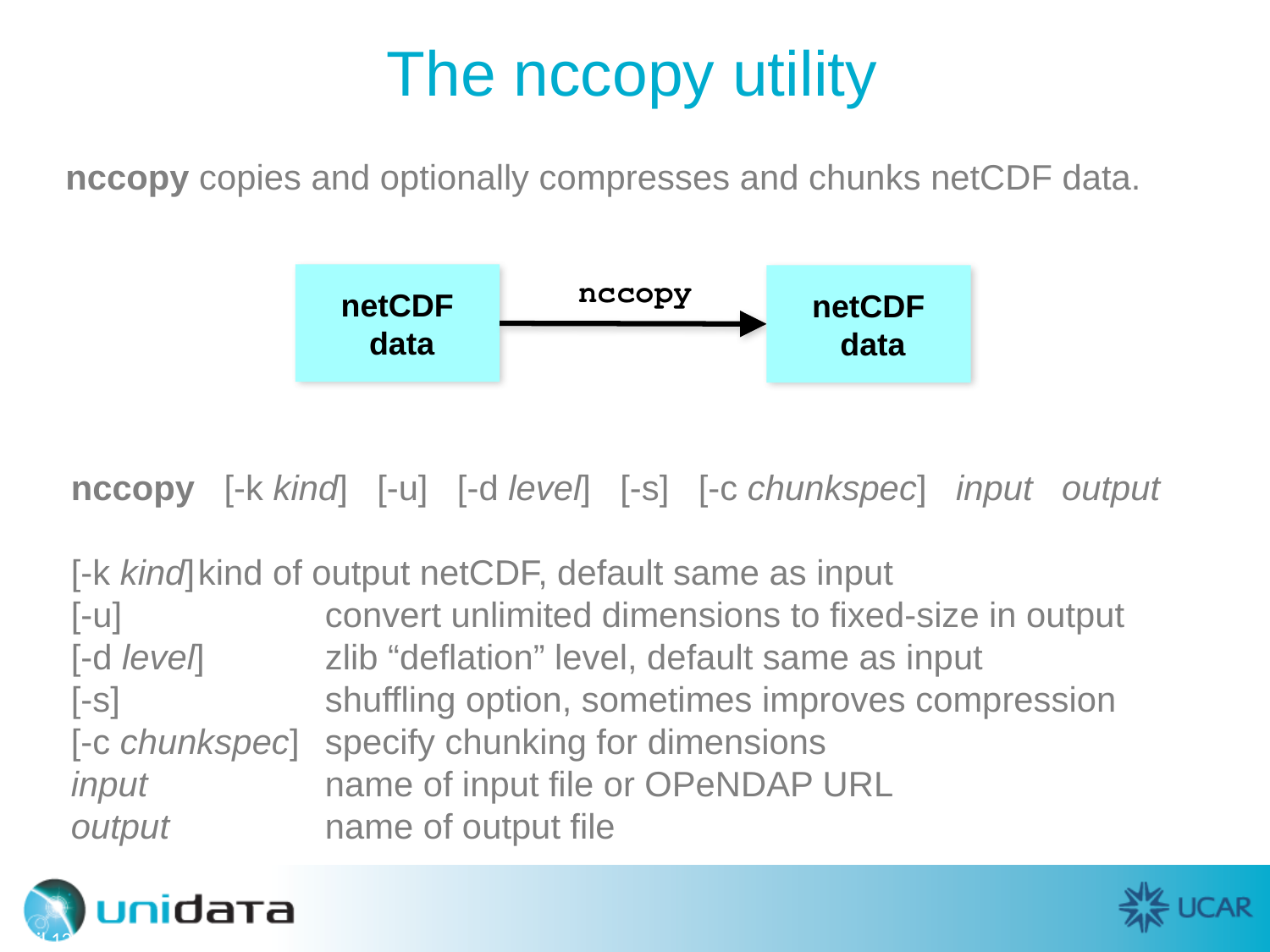

# The nccopy utility
nccopy copies and optionally compresses and chunks netCDF data.

netCDF
 data

netCDF
 data
nccopy

nccopy   [-k kind]   [-u]   [-d level]   [-s]   [-c chunkspec]   input   output

[-k kind]	kind of output netCDF, default same as input
[-u]		convert unlimited dimensions to fixed-size in output
[-d level]	zlib “deflation” level, default same as input
[-s]		shuffling option, sometimes improves compression
[-c chunkspec]	specify chunking for dimensions
input		name of input file or OPeNDAP URL
output		name of output file
April 12, 2011